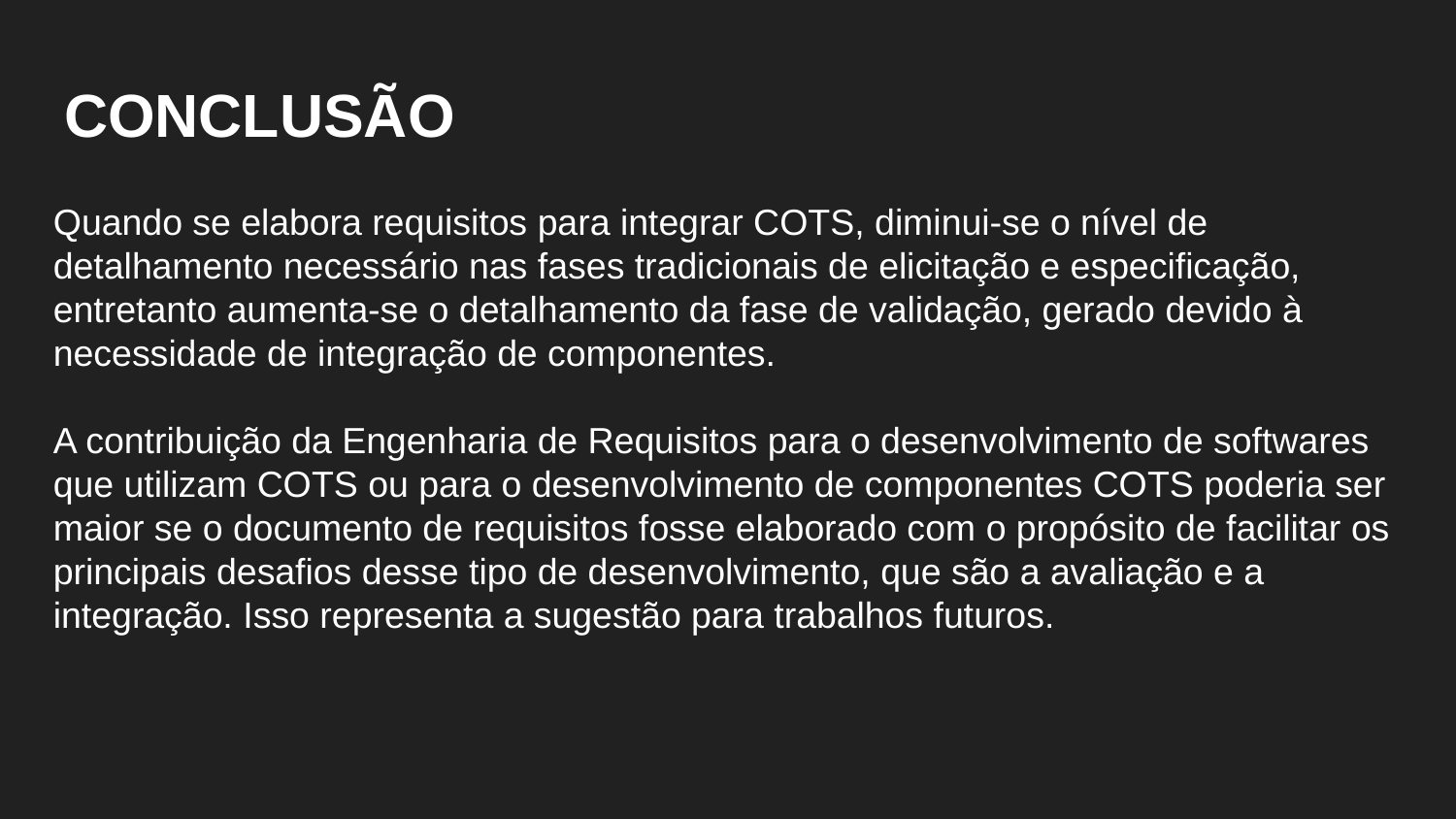

CONCLUSÃO
Quando se elabora requisitos para integrar COTS, diminui-se o nível de detalhamento necessário nas fases tradicionais de elicitação e especificação, entretanto aumenta-se o detalhamento da fase de validação, gerado devido à necessidade de integração de componentes.

A contribuição da Engenharia de Requisitos para o desenvolvimento de softwares que utilizam COTS ou para o desenvolvimento de componentes COTS poderia ser maior se o documento de requisitos fosse elaborado com o propósito de facilitar os principais desafios desse tipo de desenvolvimento, que são a avaliação e a integração. Isso representa a sugestão para trabalhos futuros.